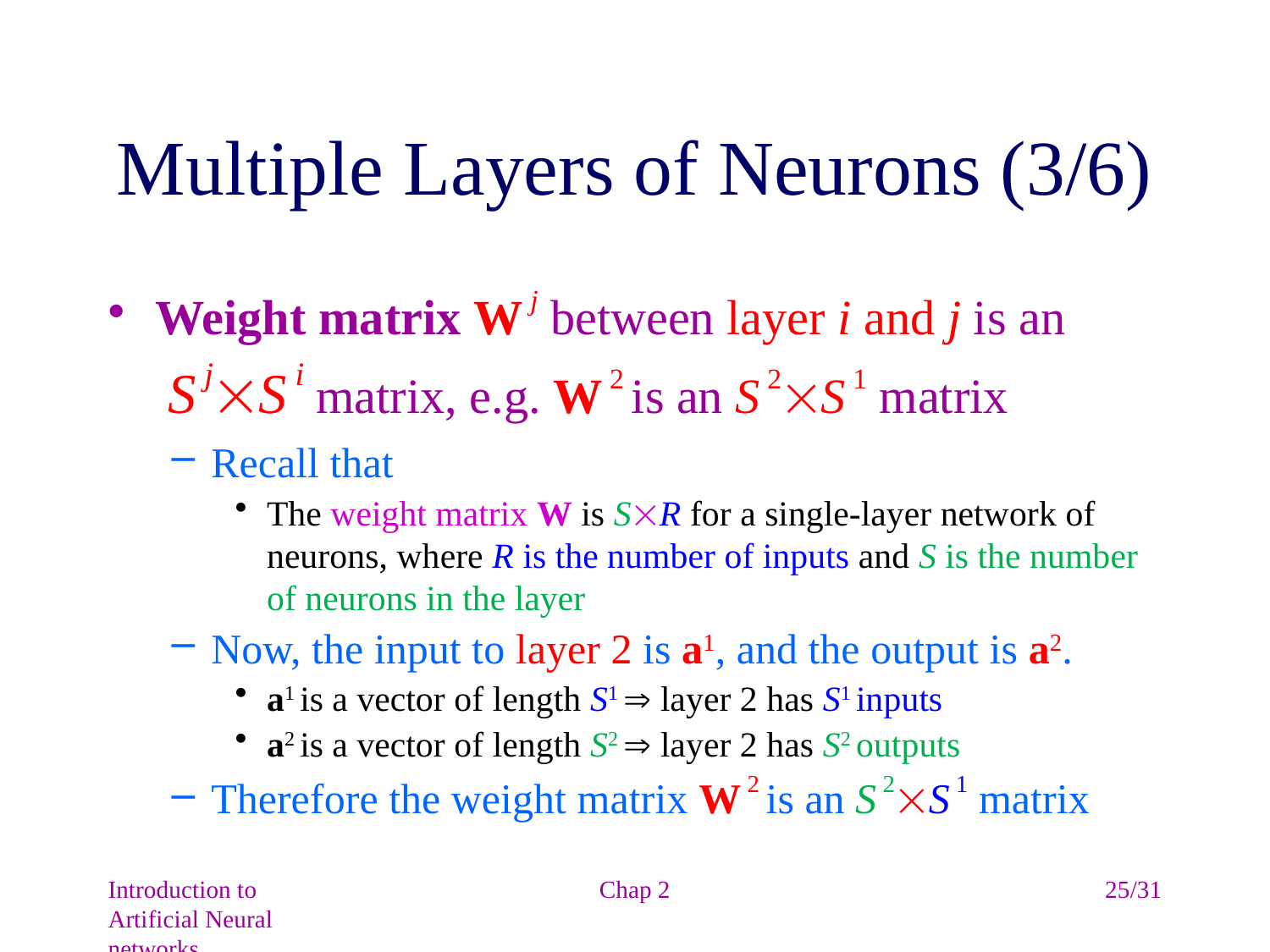

# Multiple Layers of Neurons (3/6)
Weight matrix W j between layer i and j is an
 S j×S i matrix, e.g. W 2 is an S 2×S 1 matrix
Recall that
The weight matrix W is S×R for a single-layer network of neurons, where R is the number of inputs and S is the number of neurons in the layer
Now, the input to layer 2 is a1, and the output is a2.
a1 is a vector of length S1 ⇒ layer 2 has S1 inputs
a2 is a vector of length S2 ⇒ layer 2 has S2 outputs
Therefore the weight matrix W 2 is an S 2×S 1 matrix

Introduction to Artificial Neural networks
Chap 2
25/31